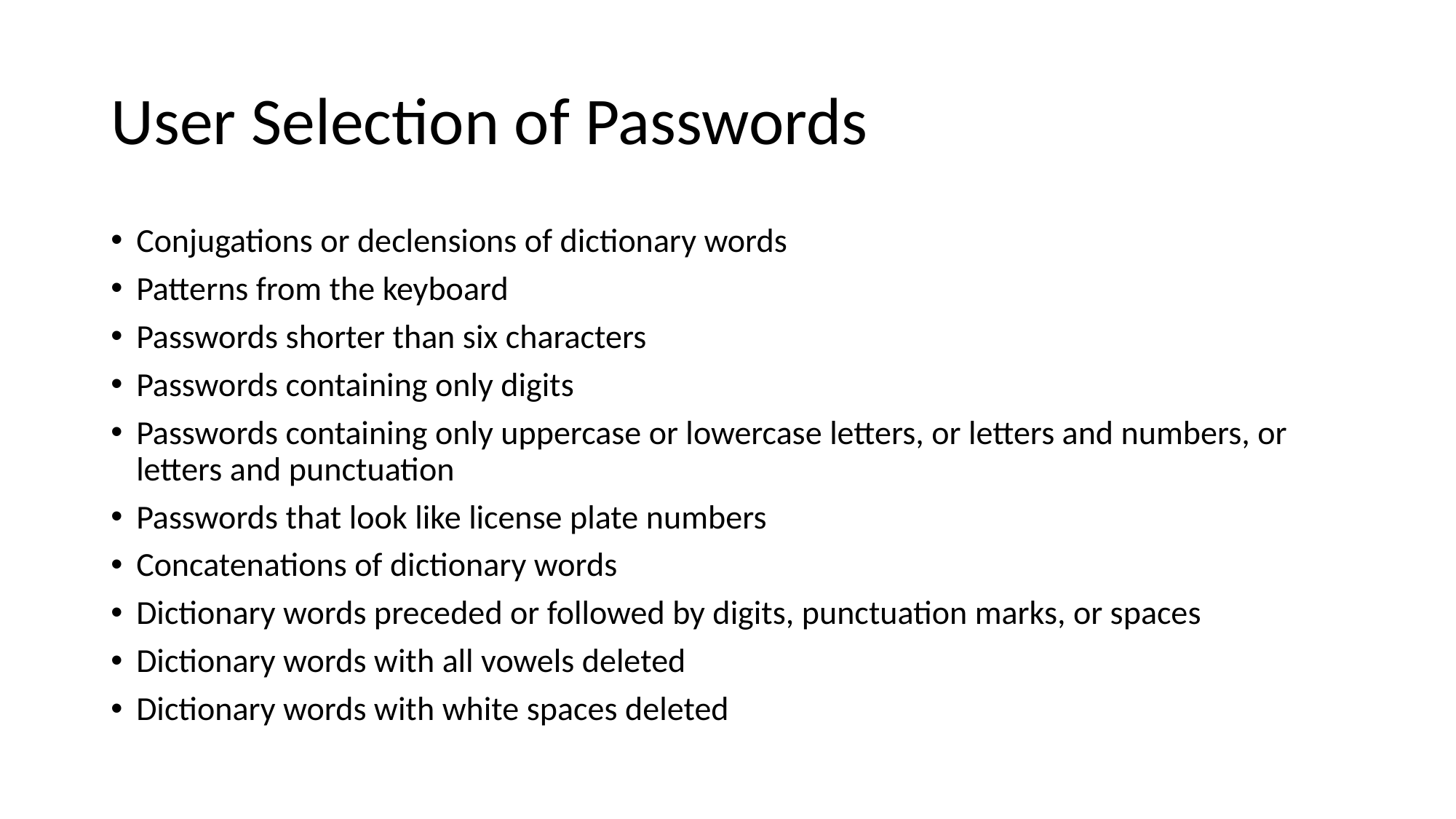

# User Selection of Passwords
Conjugations or declensions of dictionary words
Patterns from the keyboard
Passwords shorter than six characters
Passwords containing only digits
Passwords containing only uppercase or lowercase letters, or letters and numbers, or letters and punctuation
Passwords that look like license plate numbers
Concatenations of dictionary words
Dictionary words preceded or followed by digits, punctuation marks, or spaces
Dictionary words with all vowels deleted
Dictionary words with white spaces deleted